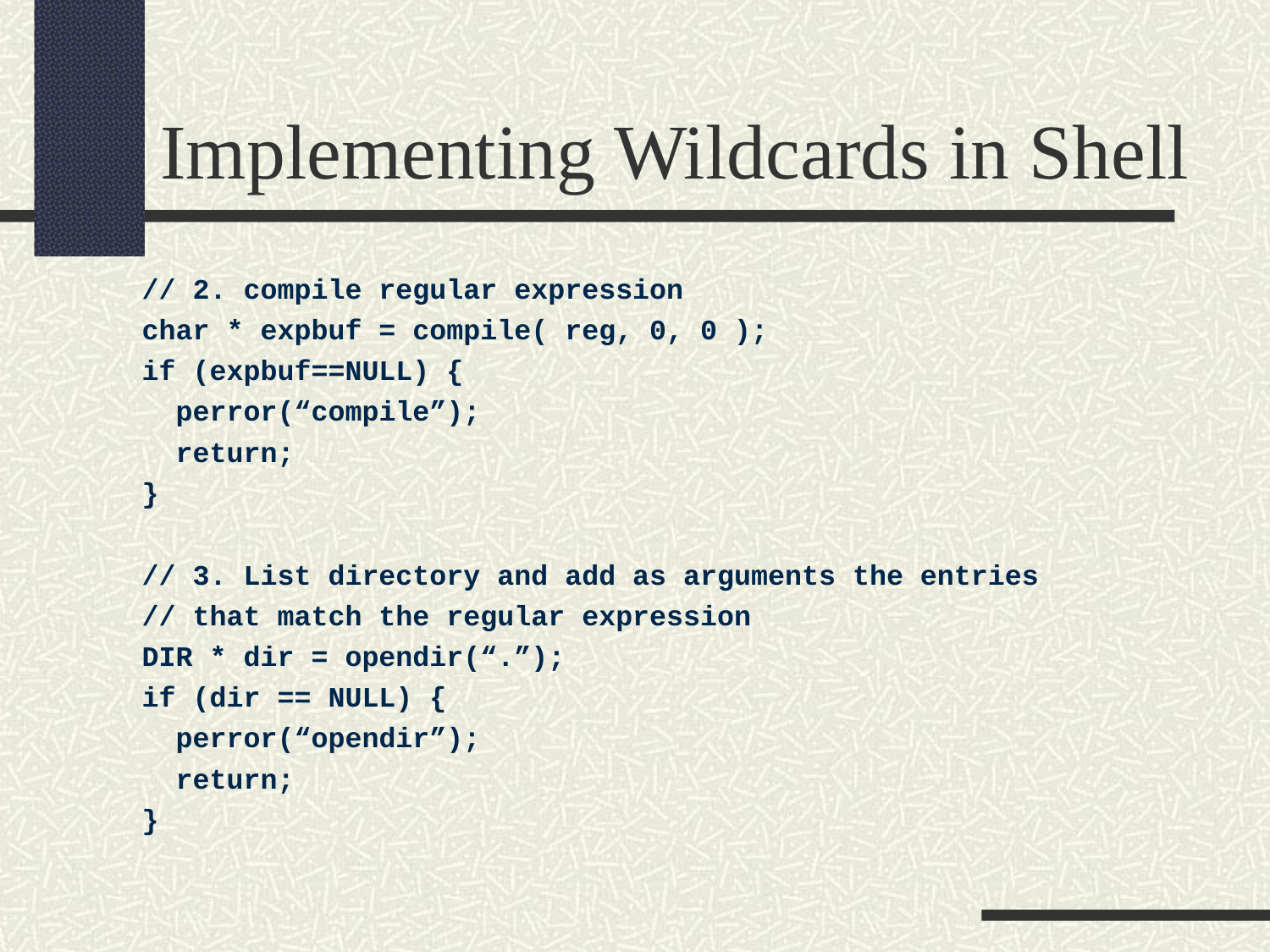

Implementing Wildcards in Shell
  // 2. compile regular expression
  char * expbuf = compile( reg, 0, 0 );
  if (expbuf==NULL) {
    perror(“compile”);
    return;
  }

  // 3. List directory and add as arguments the entries
  // that match the regular expression
  DIR * dir = opendir(“.”);
  if (dir == NULL) {
    perror(“opendir”);
    return;
  }